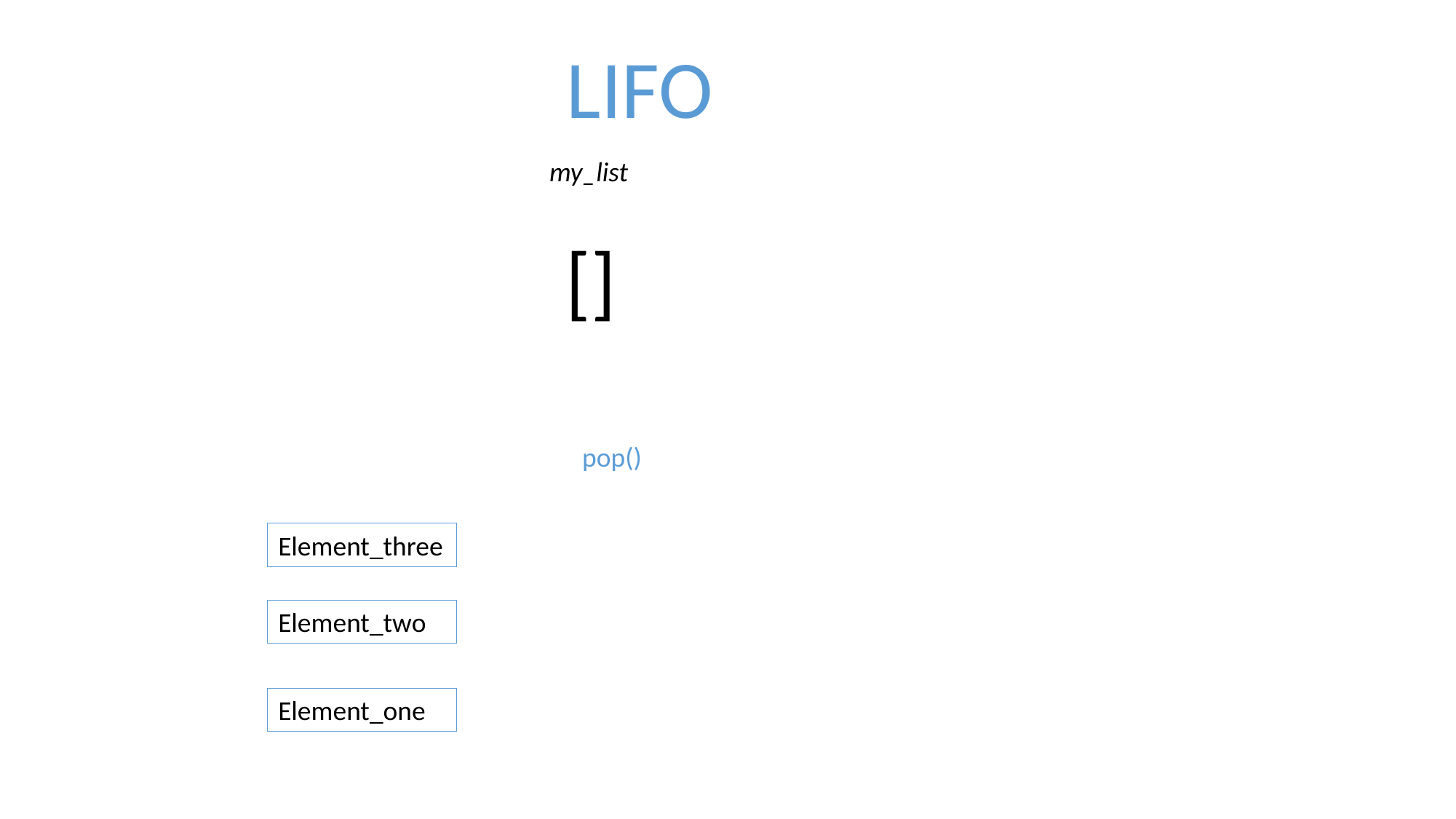

LIFO
my_list
[]
pop()
Element_three
Element_two
Element_one